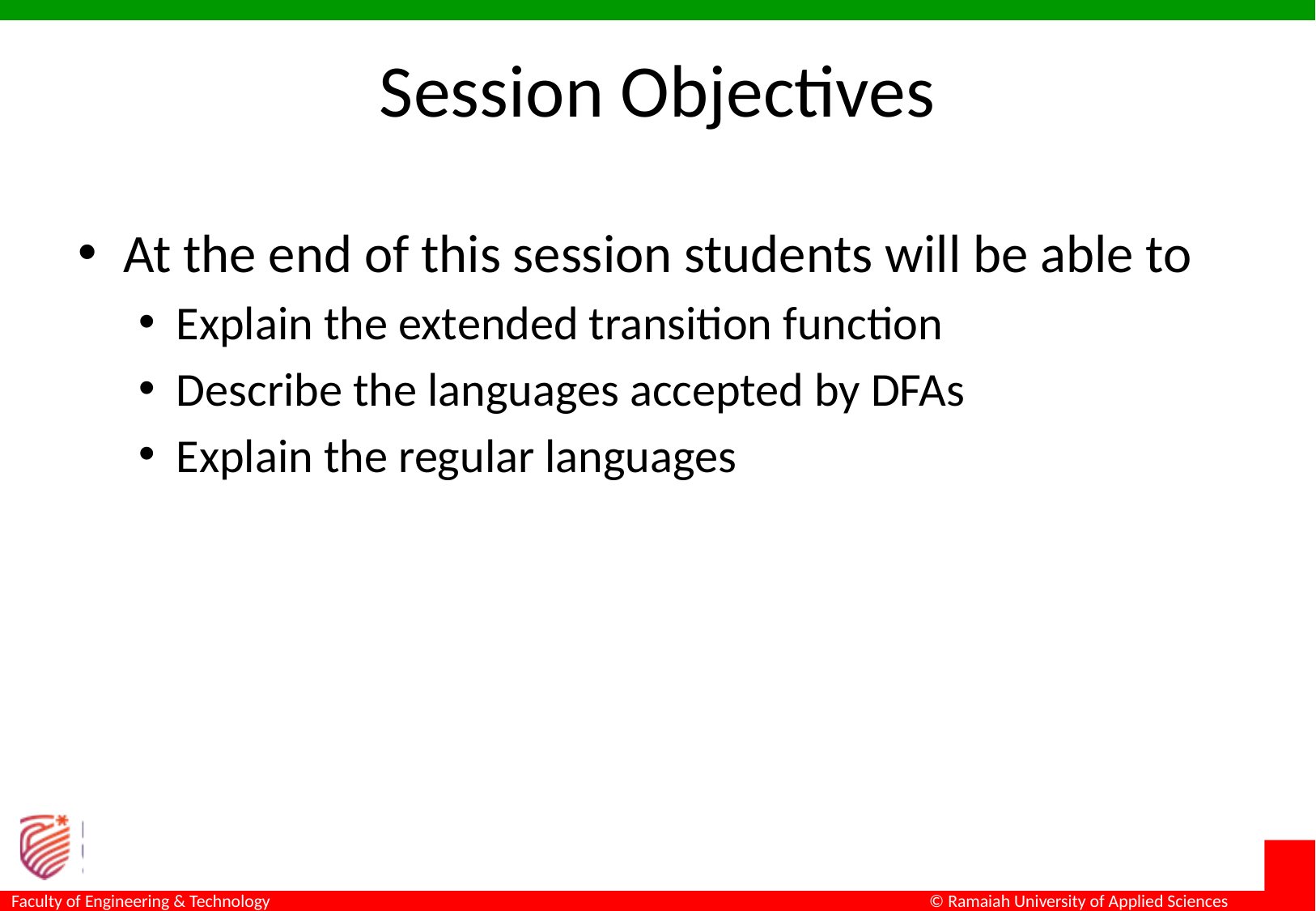

# Session Objectives
At the end of this session students will be able to
Explain the extended transition function
Describe the languages accepted by DFAs
Explain the regular languages